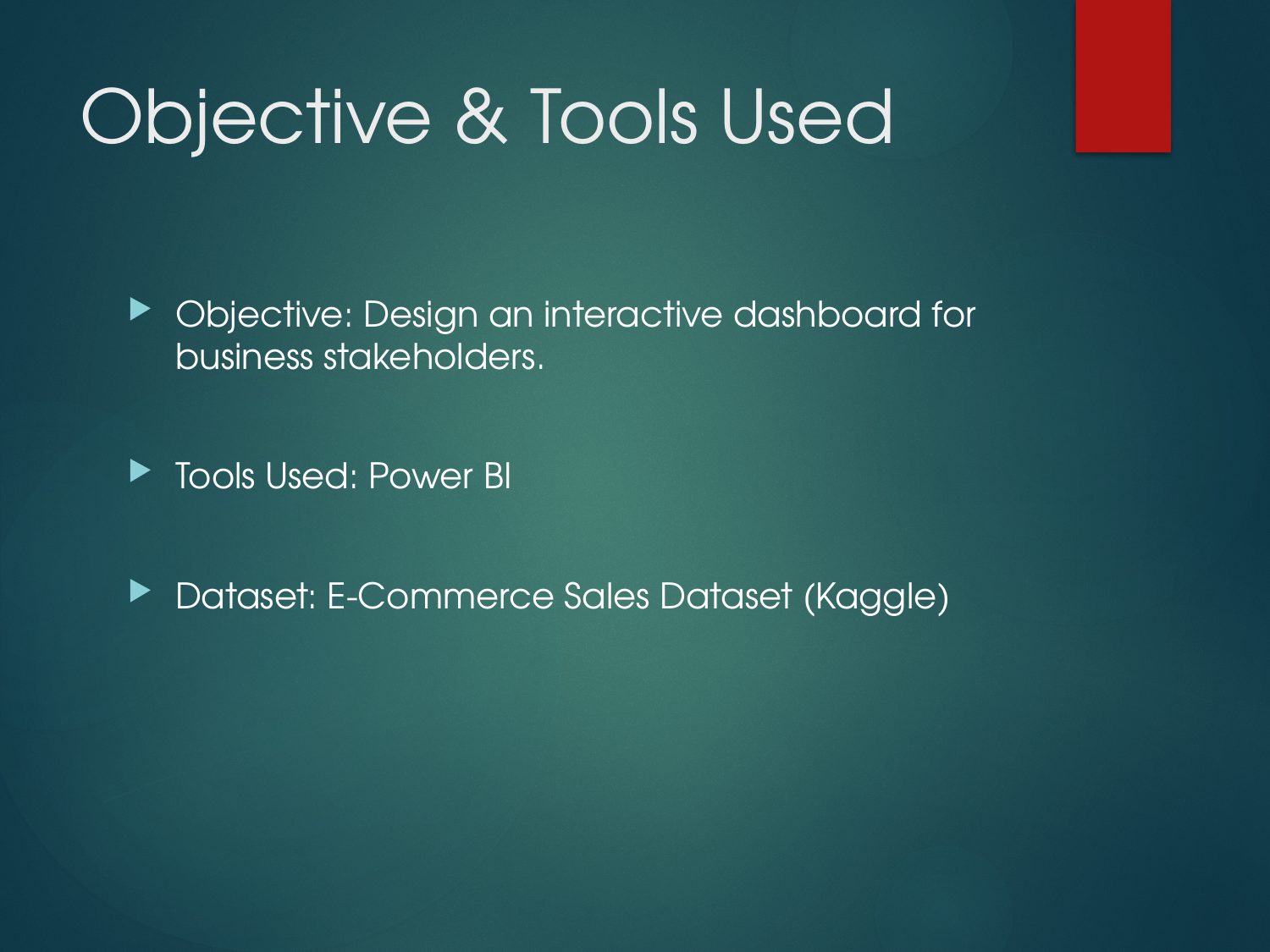

# Objective & Tools Used
Objective: Design an interactive dashboard for business stakeholders.

Tools Used: Power BI

Dataset: E-Commerce Sales Dataset (Kaggle)